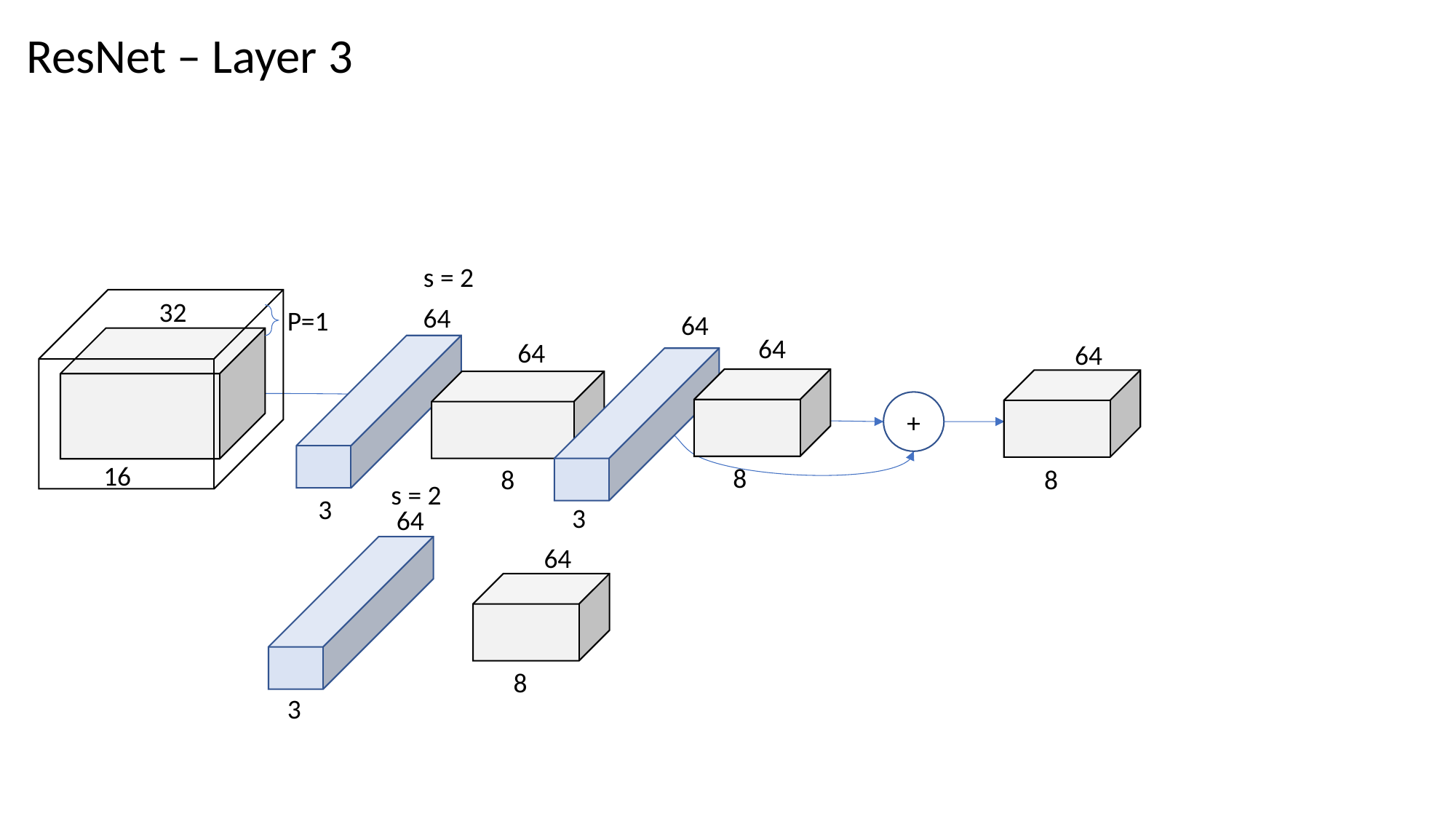

ResNet – Layer 3
s = 2

32
64
P=1
64

64

64
64

+
16
8
8
8
s = 2
3
3
64
64

8
3